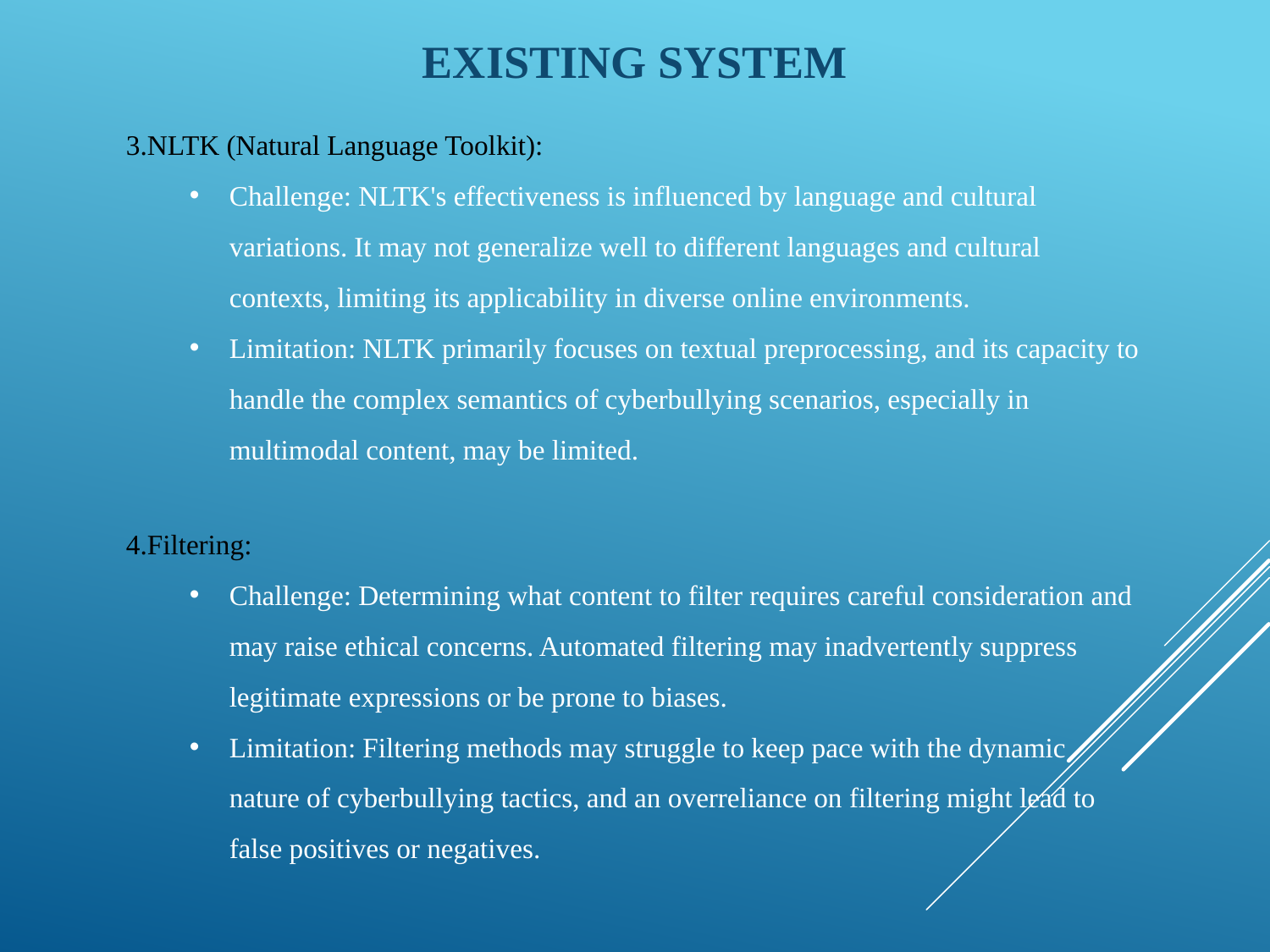

EXISTING SYSTEM

3.NLTK (Natural Language Toolkit):
Challenge: NLTK's effectiveness is influenced by language and cultural variations. It may not generalize well to different languages and cultural contexts, limiting its applicability in diverse online environments.
Limitation: NLTK primarily focuses on textual preprocessing, and its capacity to handle the complex semantics of cyberbullying scenarios, especially in multimodal content, may be limited.

4.Filtering:
Challenge: Determining what content to filter requires careful consideration and may raise ethical concerns. Automated filtering may inadvertently suppress legitimate expressions or be prone to biases.
Limitation: Filtering methods may struggle to keep pace with the dynamic nature of cyberbullying tactics, and an overreliance on filtering might lead to false positives or negatives.